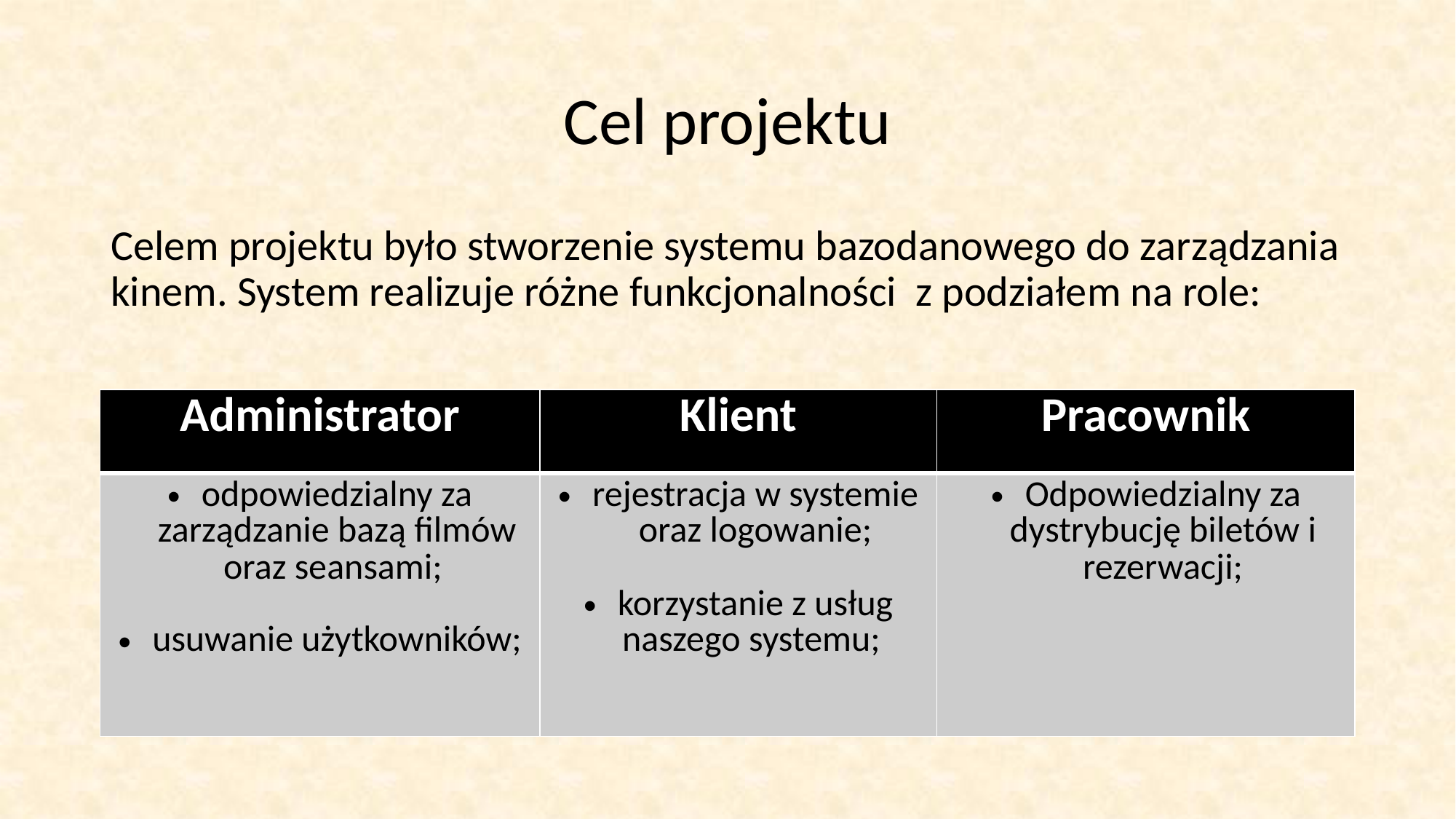

# Cel projektu
Celem projektu było stworzenie systemu bazodanowego do zarządzania kinem. System realizuje różne funkcjonalności  z podziałem na role:

| Administrator | Klient | Pracownik |
| --- | --- | --- |
| odpowiedzialny za zarządzanie bazą filmów oraz seansami; usuwanie użytkowników; | rejestracja w systemie oraz logowanie; korzystanie z usług naszego systemu; | Odpowiedzialny za dystrybucję biletów i rezerwacji; |